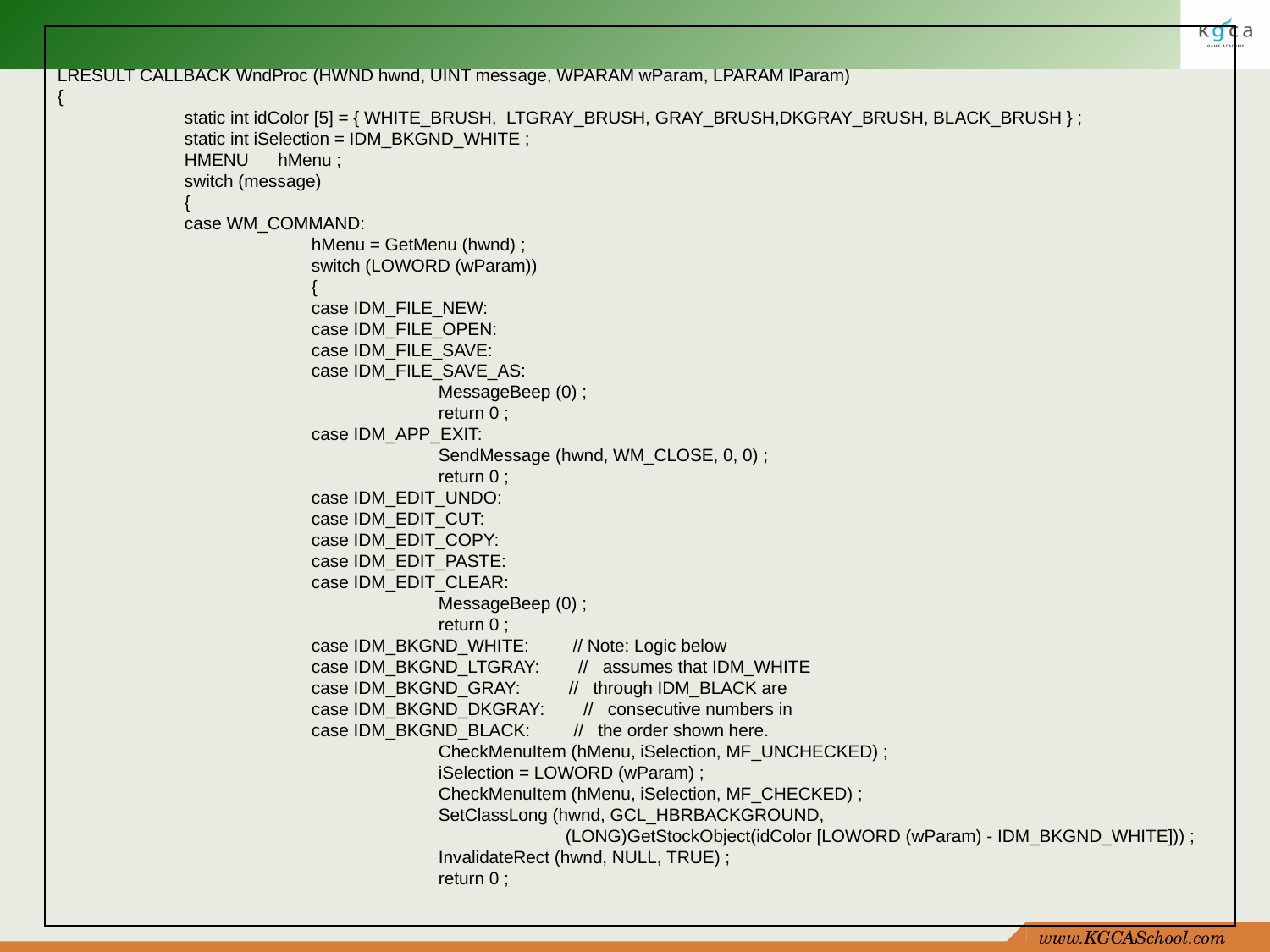

LRESULT CALLBACK WndProc (HWND hwnd, UINT message, WPARAM wParam, LPARAM lParam)
{
	static int idColor [5] = { WHITE_BRUSH,  LTGRAY_BRUSH, GRAY_BRUSH,DKGRAY_BRUSH, BLACK_BRUSH } ;
	static int iSelection = IDM_BKGND_WHITE ;
	HMENU      hMenu ;
	switch (message)
	{
	case WM_COMMAND:
		hMenu = GetMenu (hwnd) ;
		switch (LOWORD (wParam))
		{
		case IDM_FILE_NEW:
		case IDM_FILE_OPEN:
		case IDM_FILE_SAVE:
		case IDM_FILE_SAVE_AS:
			MessageBeep (0) ;
			return 0 ;
		case IDM_APP_EXIT:
			SendMessage (hwnd, WM_CLOSE, 0, 0) ;
			return 0 ;
		case IDM_EDIT_UNDO:
		case IDM_EDIT_CUT:
		case IDM_EDIT_COPY:
		case IDM_EDIT_PASTE:
		case IDM_EDIT_CLEAR:
			MessageBeep (0) ;
			return 0 ;
		case IDM_BKGND_WHITE:         // Note: Logic below
		case IDM_BKGND_LTGRAY:        //   assumes that IDM_WHITE
		case IDM_BKGND_GRAY:          //   through IDM_BLACK are
		case IDM_BKGND_DKGRAY:        //   consecutive numbers in
		case IDM_BKGND_BLACK:         //   the order shown here.
			CheckMenuItem (hMenu, iSelection, MF_UNCHECKED) ;
			iSelection = LOWORD (wParam) ;
			CheckMenuItem (hMenu, iSelection, MF_CHECKED) ;
			SetClassLong (hwnd, GCL_HBRBACKGROUND,
				(LONG)GetStockObject(idColor [LOWORD (wParam) - IDM_BKGND_WHITE])) ;
			InvalidateRect (hwnd, NULL, TRUE) ;
			return 0 ;